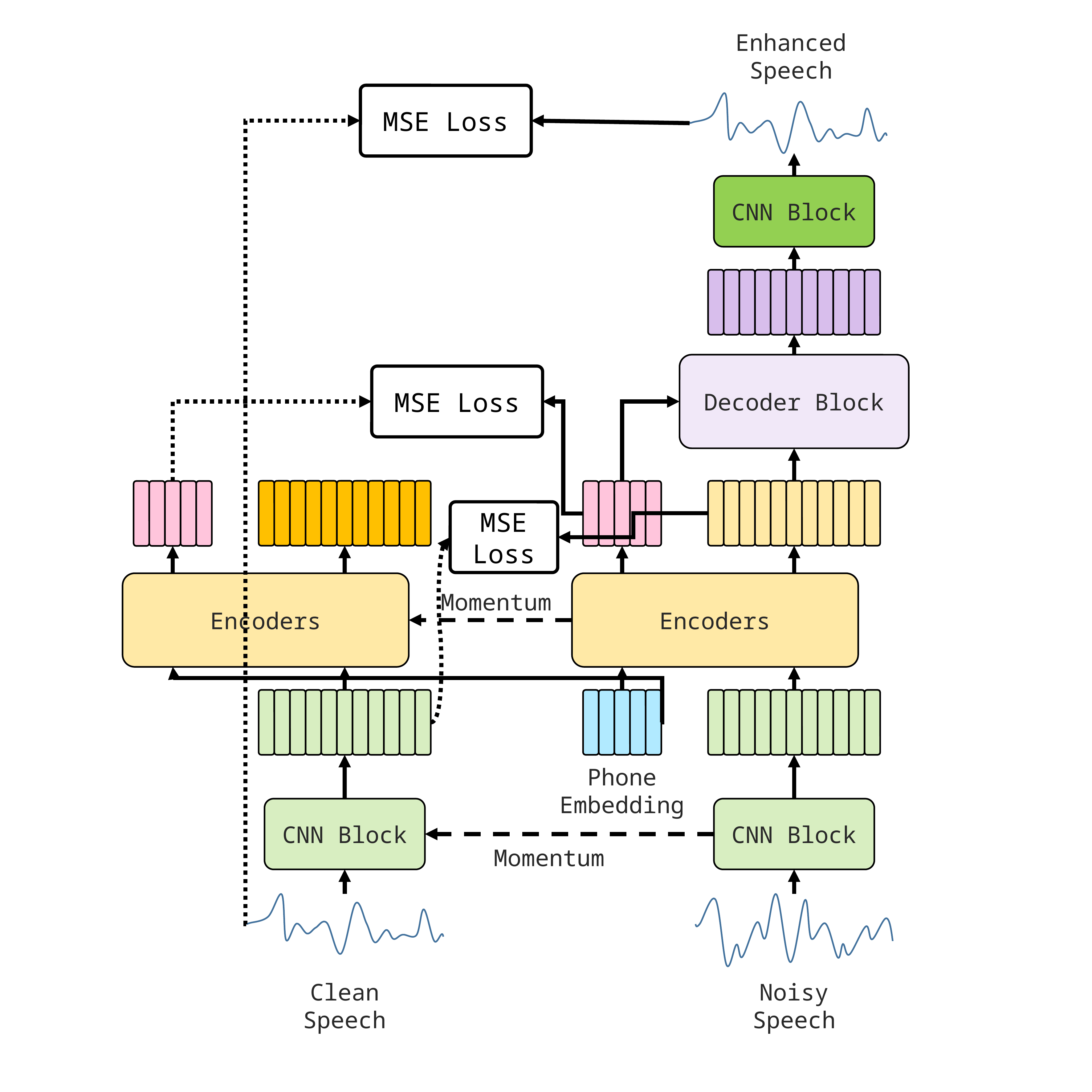

Enhanced
Speech
MSE Loss

CNN Block

Decoder Block
MSE Loss

MSE Loss
Encoders
Encoders
Momentum

Phone
Embedding
CNN Block
CNN Block
Momentum

Clean
Speech
Noisy
Speech